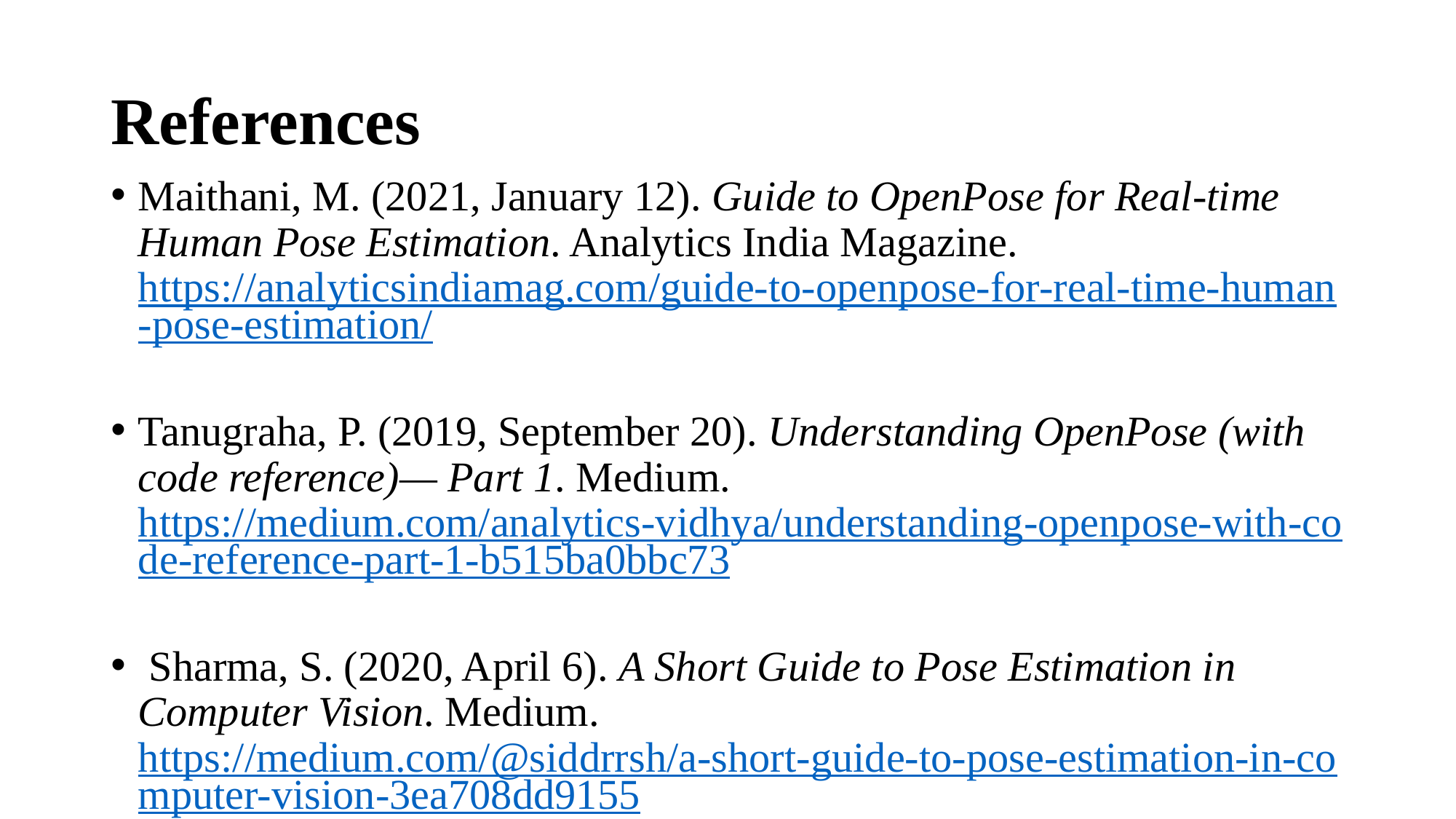

# References
Maithani, M. (2021, January 12). Guide to OpenPose for Real-time Human Pose Estimation. Analytics India Magazine. https://analyticsindiamag.com/guide-to-openpose-for-real-time-human-pose-estimation/
Tanugraha, P. (2019, September 20). Understanding OpenPose (with code reference)— Part 1. Medium. https://medium.com/analytics-vidhya/understanding-openpose-with-code-reference-part-1-b515ba0bbc73
 Sharma, S. (2020, April 6). A Short Guide to Pose Estimation in Computer Vision. Medium. https://medium.com/@siddrrsh/a-short-guide-to-pose-estimation-in-computer-vision-3ea708dd9155